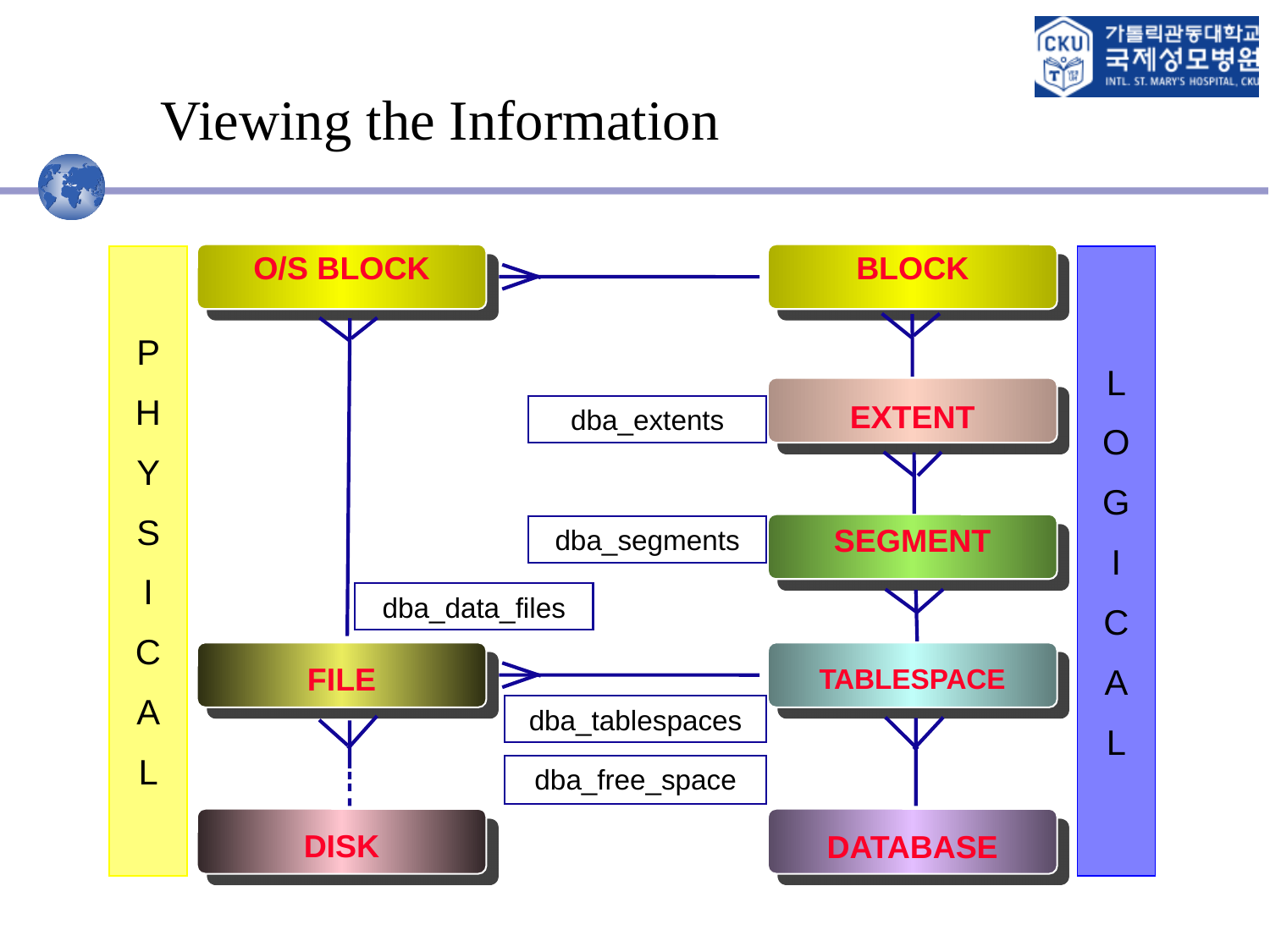

# Viewing the Information
O/S BLOCK
BLOCK
P
H
Y
S
I
C
A
L
L
O
G
I
C
A
L

EXTENT

dba_extents

SEGMENT

dba_segments
dba_data_files

FILE

TABLESPACE

dba_tablespaces

dba_free_space

DISK

DATABASE